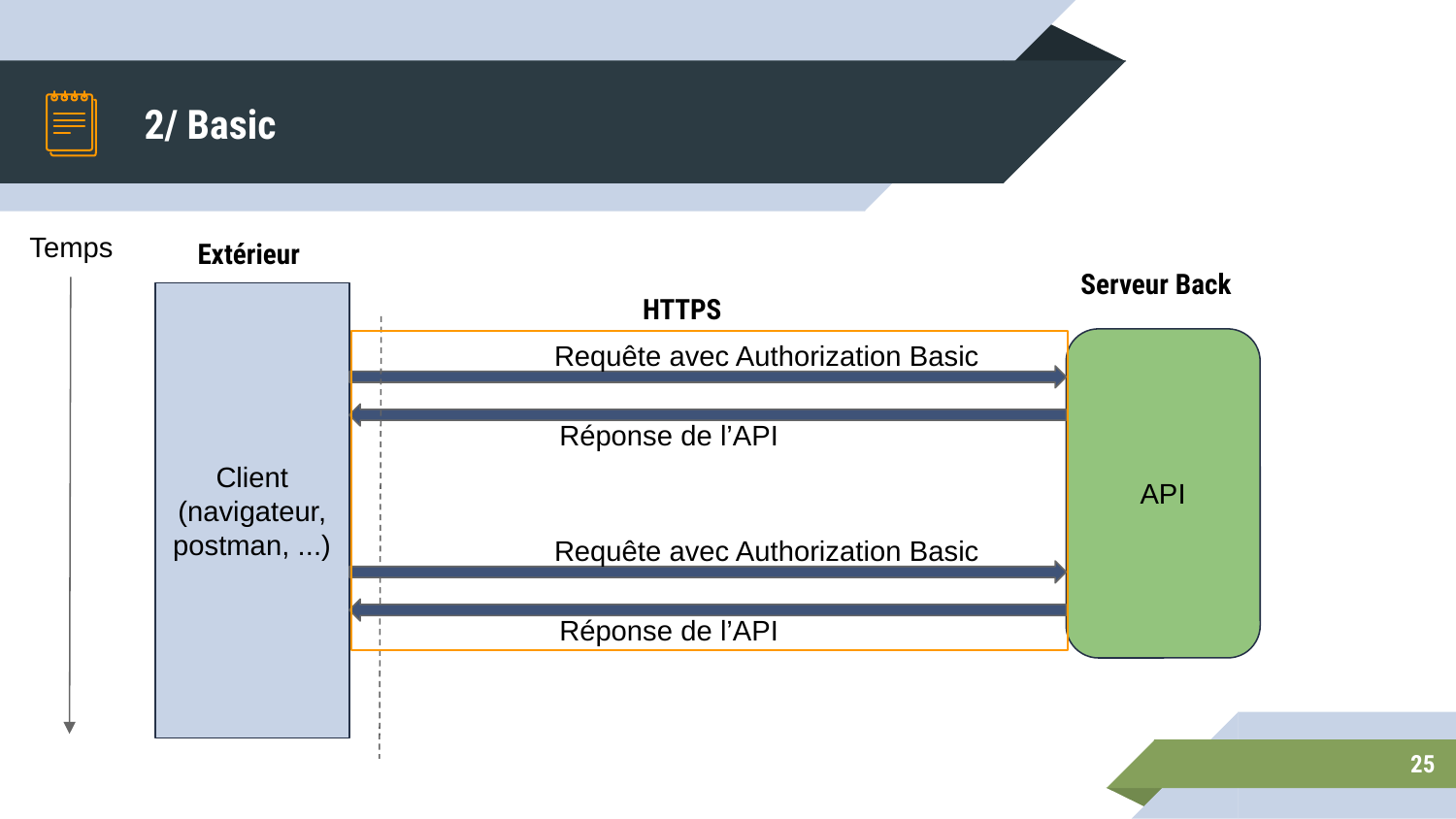

# 2/ Basic

Temps
Extérieur
Serveur Back
HTTPS
Client (navigateur, postman, ...)
Requête avec Authorization Basic
API

Réponse de l’API

Requête avec Authorization Basic

Réponse de l’API

25